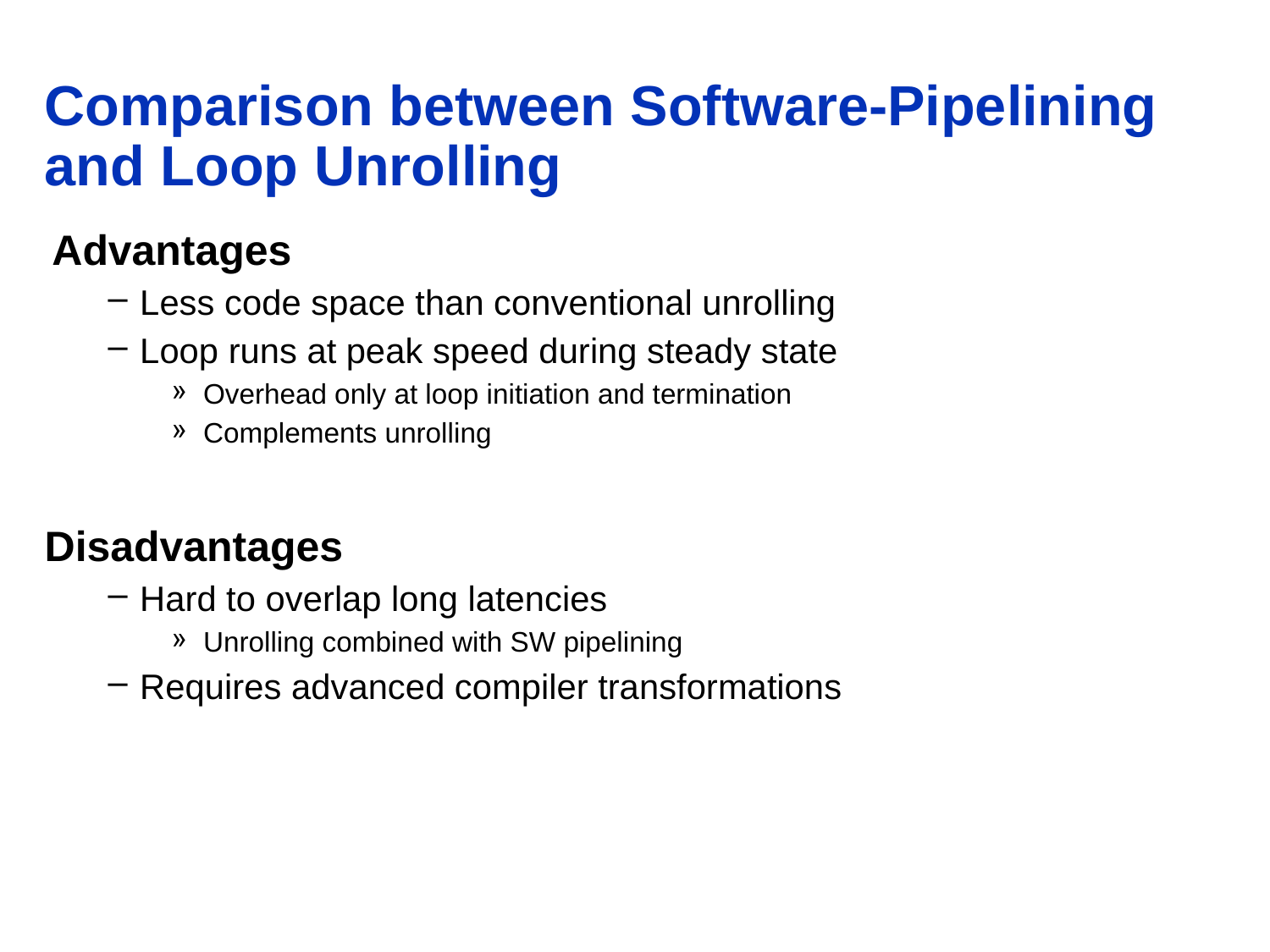

# Comparison between Software-Pipelining and Loop Unrolling
Advantages
Less code space than conventional unrolling
Loop runs at peak speed during steady state
Overhead only at loop initiation and termination
Complements unrolling

Disadvantages
Hard to overlap long latencies
Unrolling combined with SW pipelining
Requires advanced compiler transformations